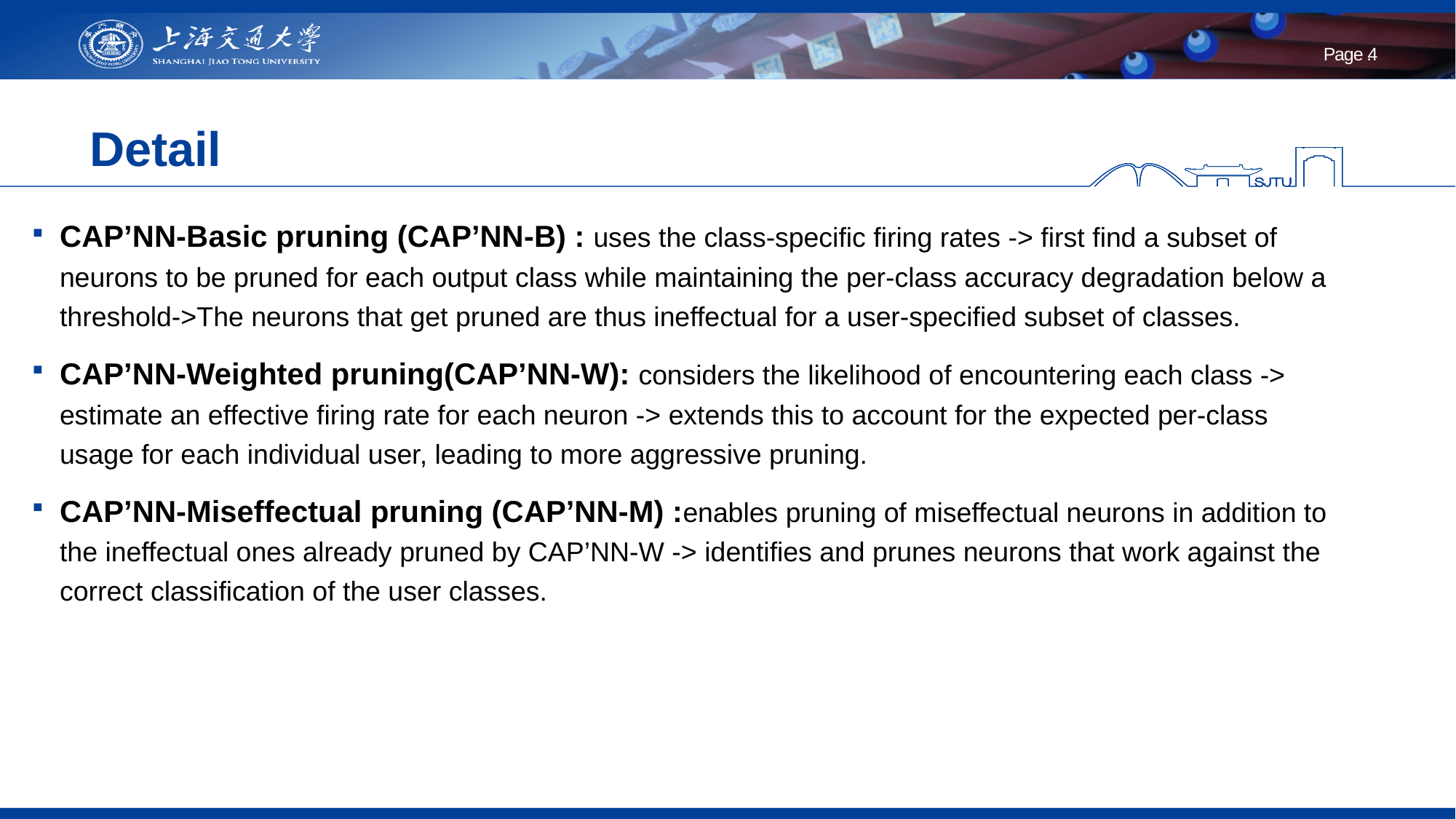

# Detail
CAP’NN-Basic pruning (CAP’NN-B) : uses the class-specific firing rates -> first find a subset of neurons to be pruned for each output class while maintaining the per-class accuracy degradation below a threshold->The neurons that get pruned are thus ineffectual for a user-specified subset of classes.
CAP’NN-Weighted pruning(CAP’NN-W): considers the likelihood of encountering each class -> estimate an effective firing rate for each neuron -> extends this to account for the expected per-class usage for each individual user, leading to more aggressive pruning.
CAP’NN-Miseffectual pruning (CAP’NN-M) :enables pruning of miseffectual neurons in addition to the ineffectual ones already pruned by CAP’NN-W -> identifies and prunes neurons that work against the correct classification of the user classes.